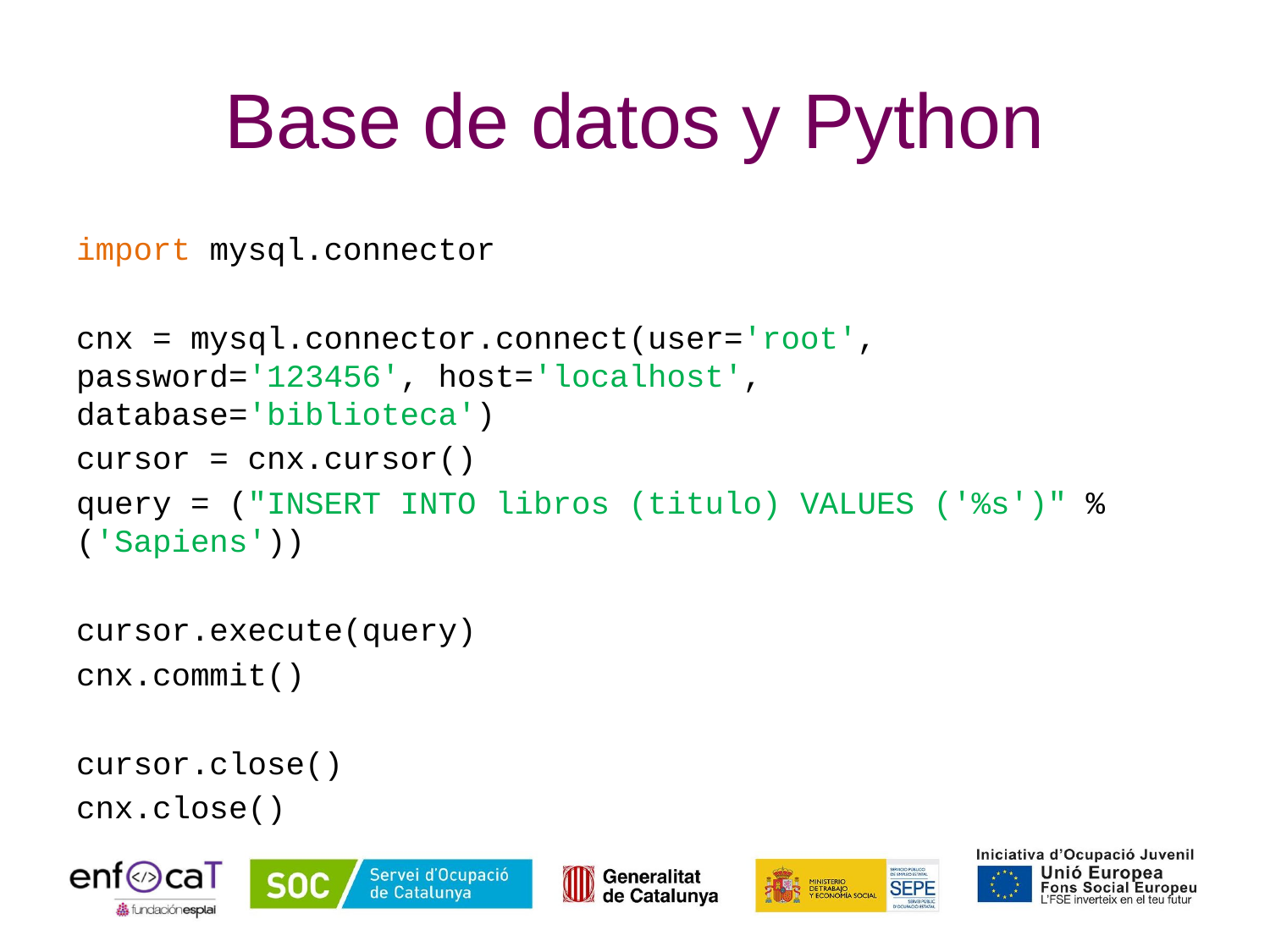

# Base de datos y Python
import mysql.connector

cnx = mysql.connector.connect(user='root', password='123456', host='localhost', database='biblioteca')
cursor = cnx.cursor()
query = ("INSERT INTO libros (titulo) VALUES ('%s')" % ('Sapiens'))

cursor.execute(query)
cnx.commit()

cursor.close()
cnx.close()